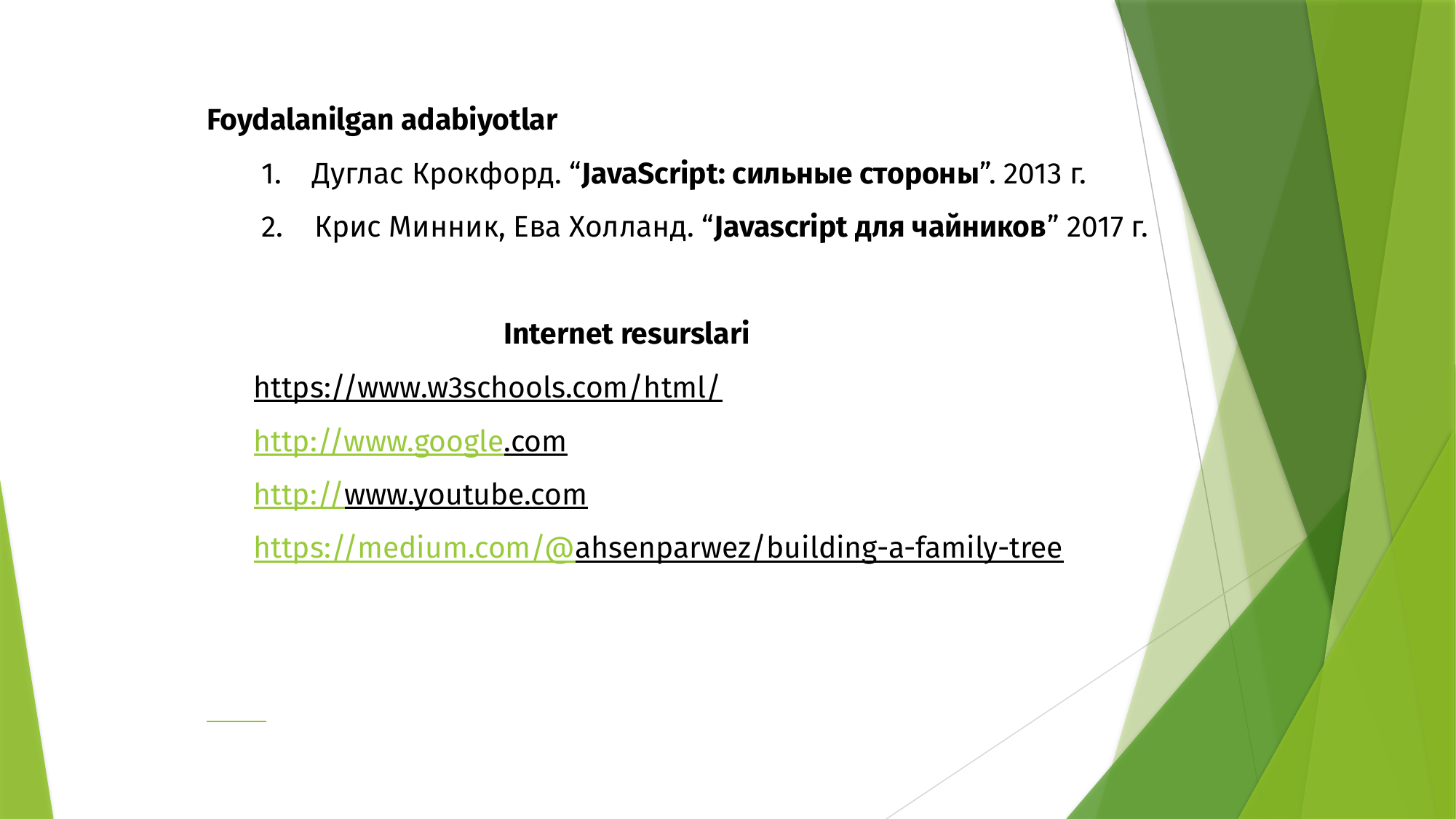

# Foydalanilgan adabiyotlar 1.    Дуглас Крокфорд. “JavaScript: cильные стороны”. 2013 г. 2.    Крис Минник, Ева Холланд. “Javascript для чайников” 2017 г. Internet resurslari https://www.w3schools.com/html/ http://www.google.com http://www.youtube.com https://medium.com/@ahsenparwez/building-a-family-tree